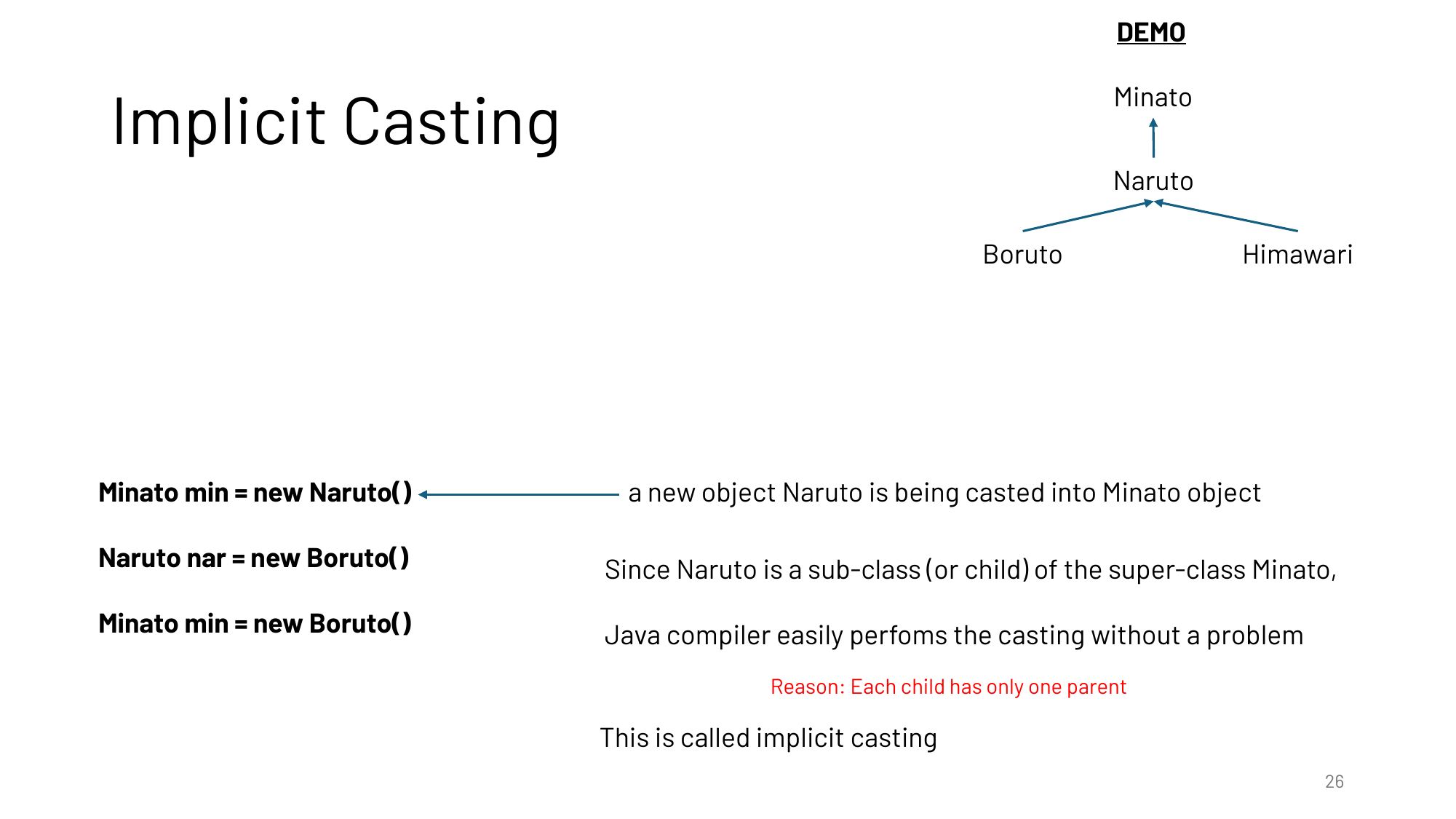

DEMO
# Implicit Casting
Minato
Naruto
Boruto
Himawari
Minato min = new Naruto()

Naruto nar = new Boruto()

Minato min = new Boruto()
a new object Naruto is being casted into Minato object
Since Naruto is a sub-class (or child) of the super-class Minato,

Java compiler easily perfoms the casting without a problem
Reason: Each child has only one parent
This is called implicit casting
26